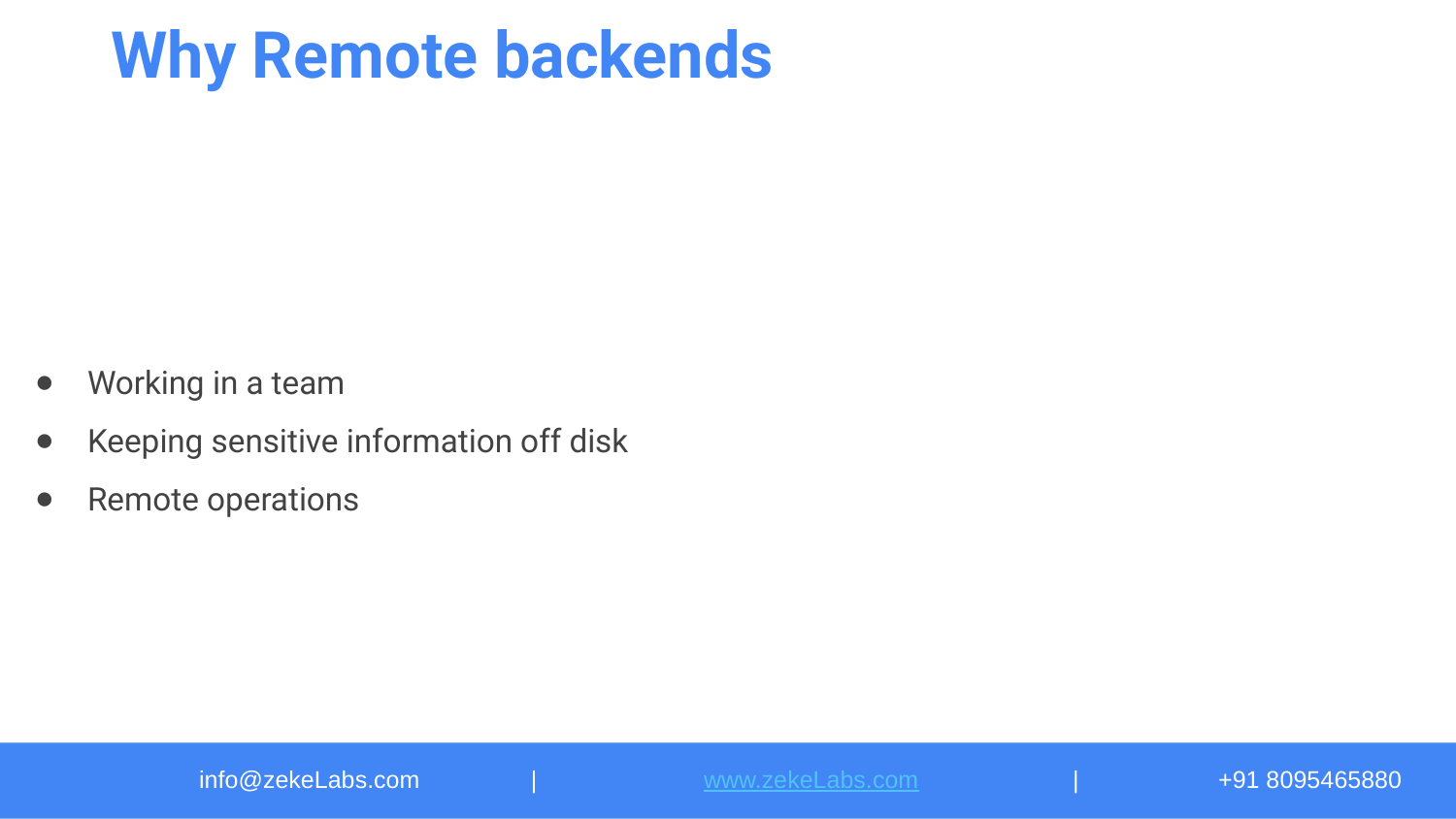

# Why Remote backends
Working in a team
Keeping sensitive information off disk
Remote operations
info@zekeLabs.com	      |	          www.zekeLabs.com		|	+91 8095465880